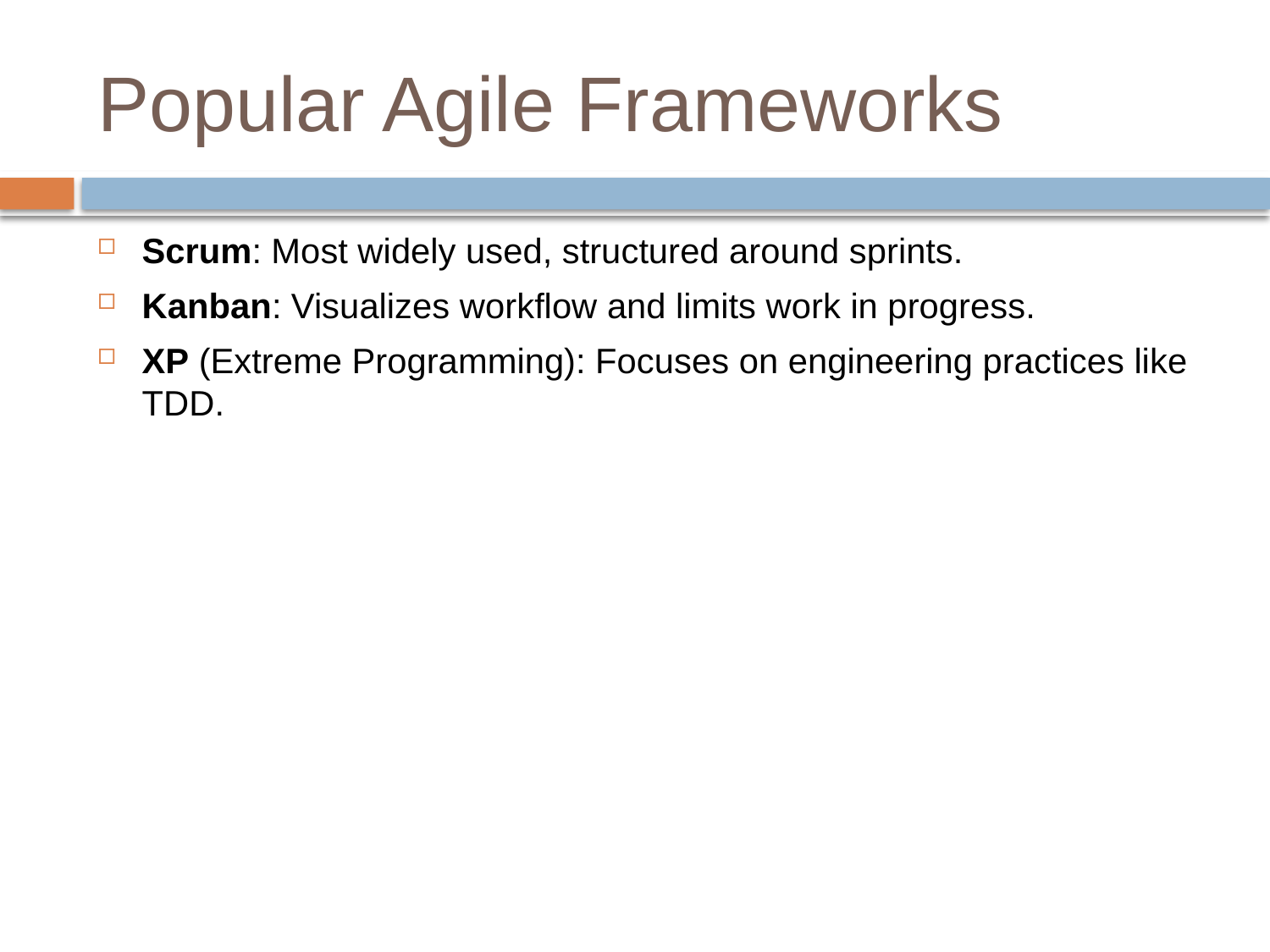

# Popular Agile Frameworks
Scrum: Most widely used, structured around sprints.
Kanban: Visualizes workflow and limits work in progress.
XP (Extreme Programming): Focuses on engineering practices like TDD.